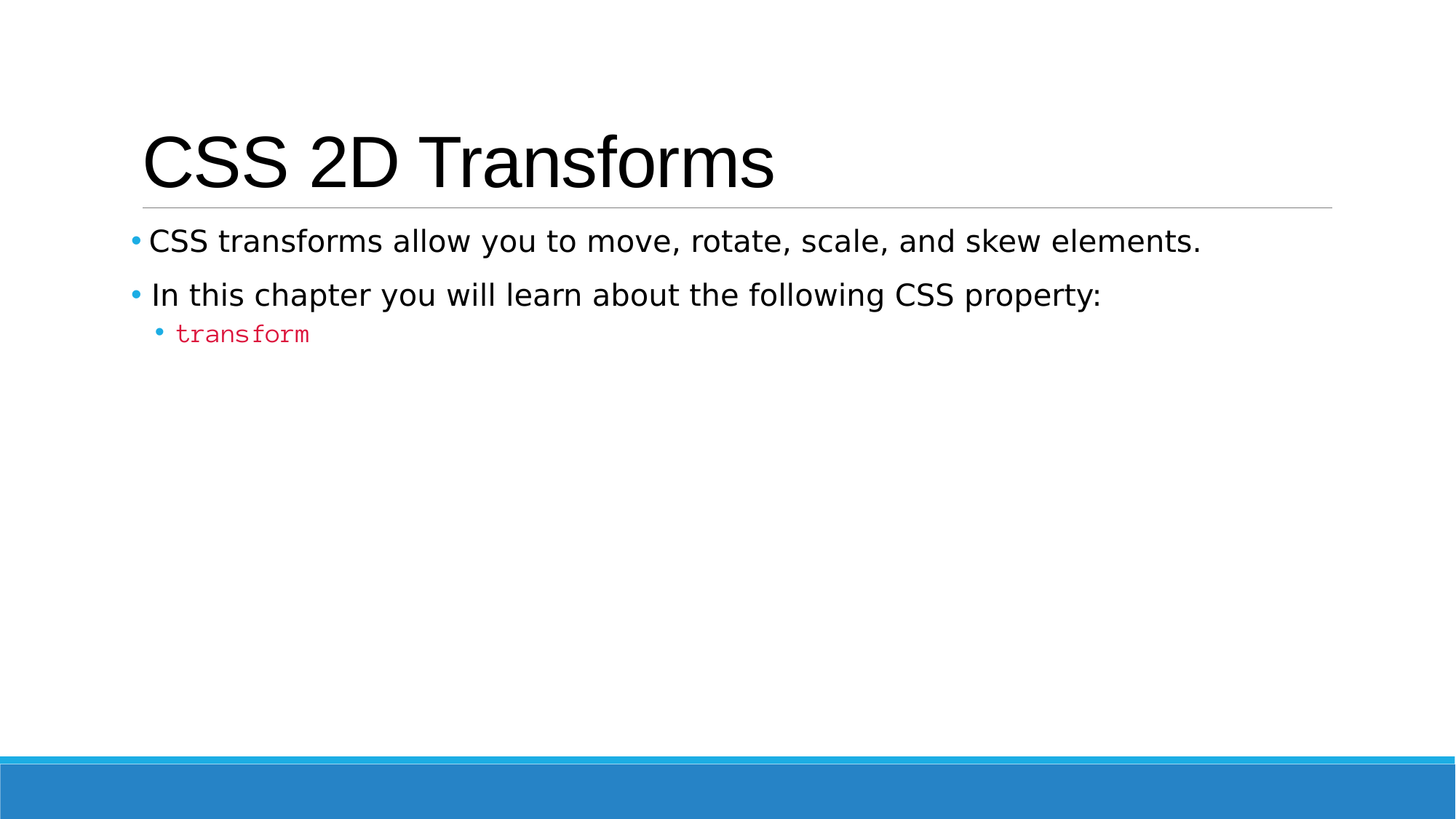

# CSS 2D Transforms
 CSS transforms allow you to move, rotate, scale, and skew elements.
 In this chapter you will learn about the following CSS property:
transform